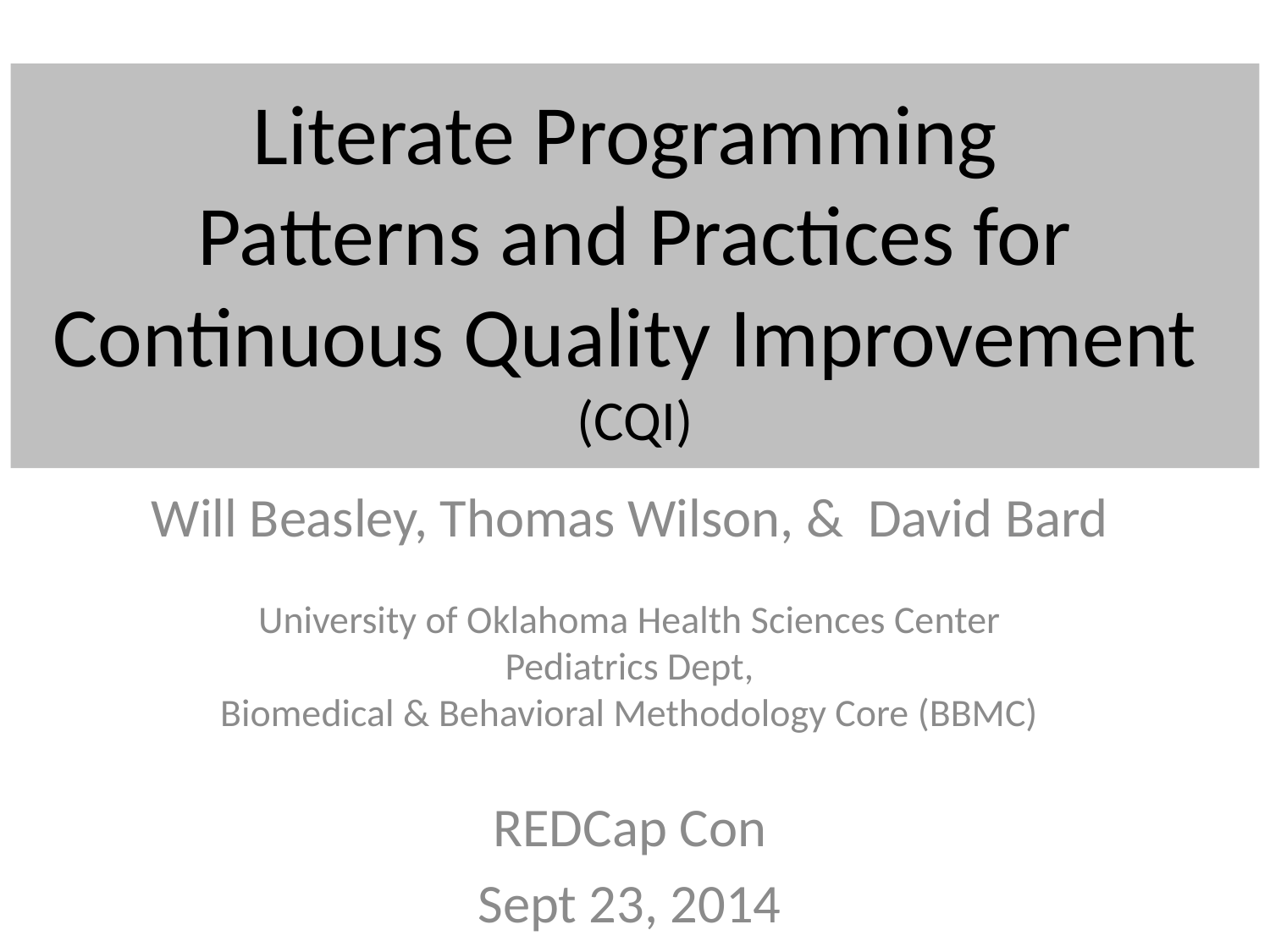

# Literate Programming Patterns and Practices for Continuous Quality Improvement (CQI)
Will Beasley, Thomas Wilson, &  David Bard
University of Oklahoma Health Sciences Center
Pediatrics Dept,
Biomedical & Behavioral Methodology Core (BBMC)
REDCap Con
Sept 23, 2014